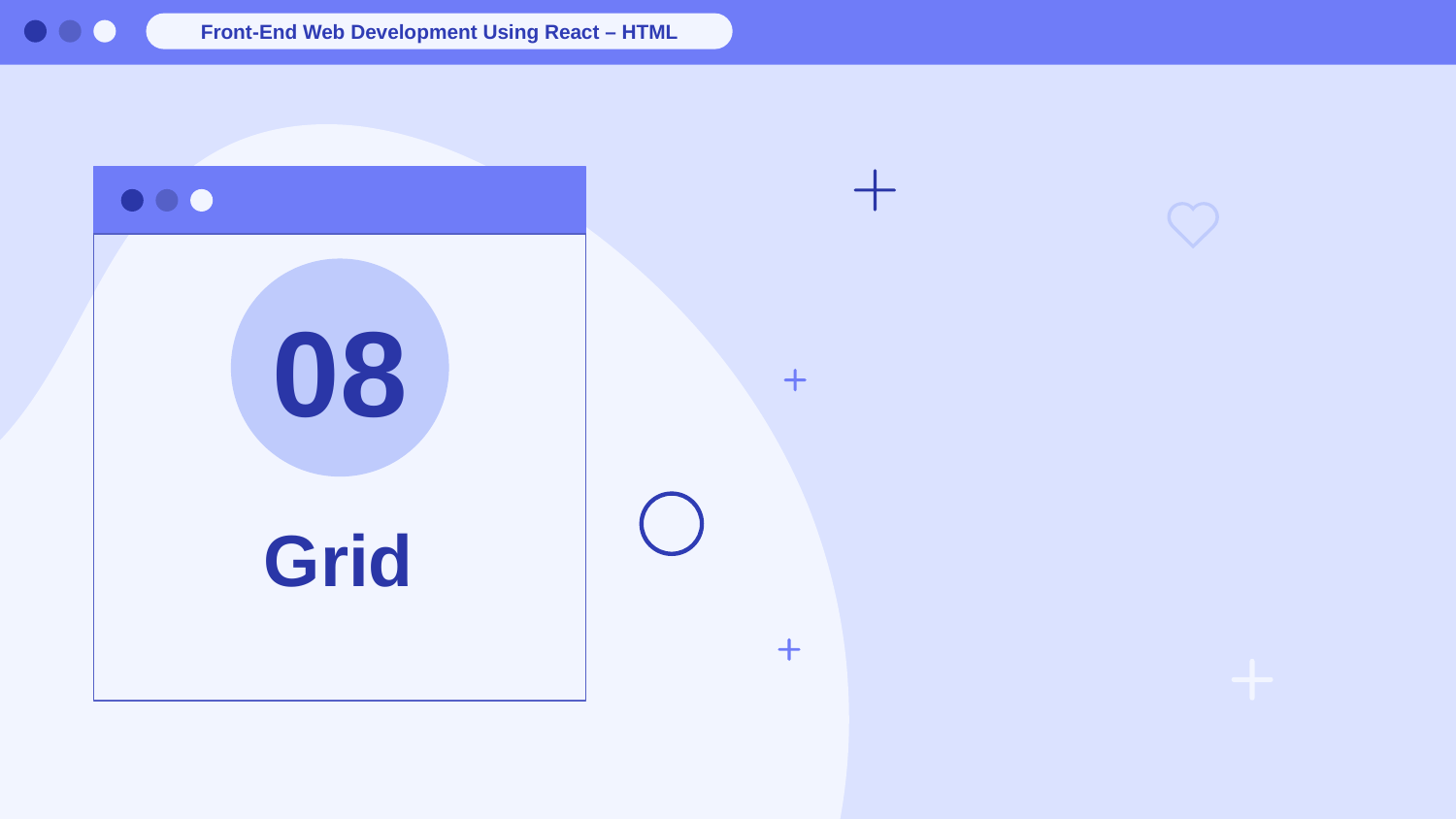

Front-End Web Development Using React – HTML

08
# Grid